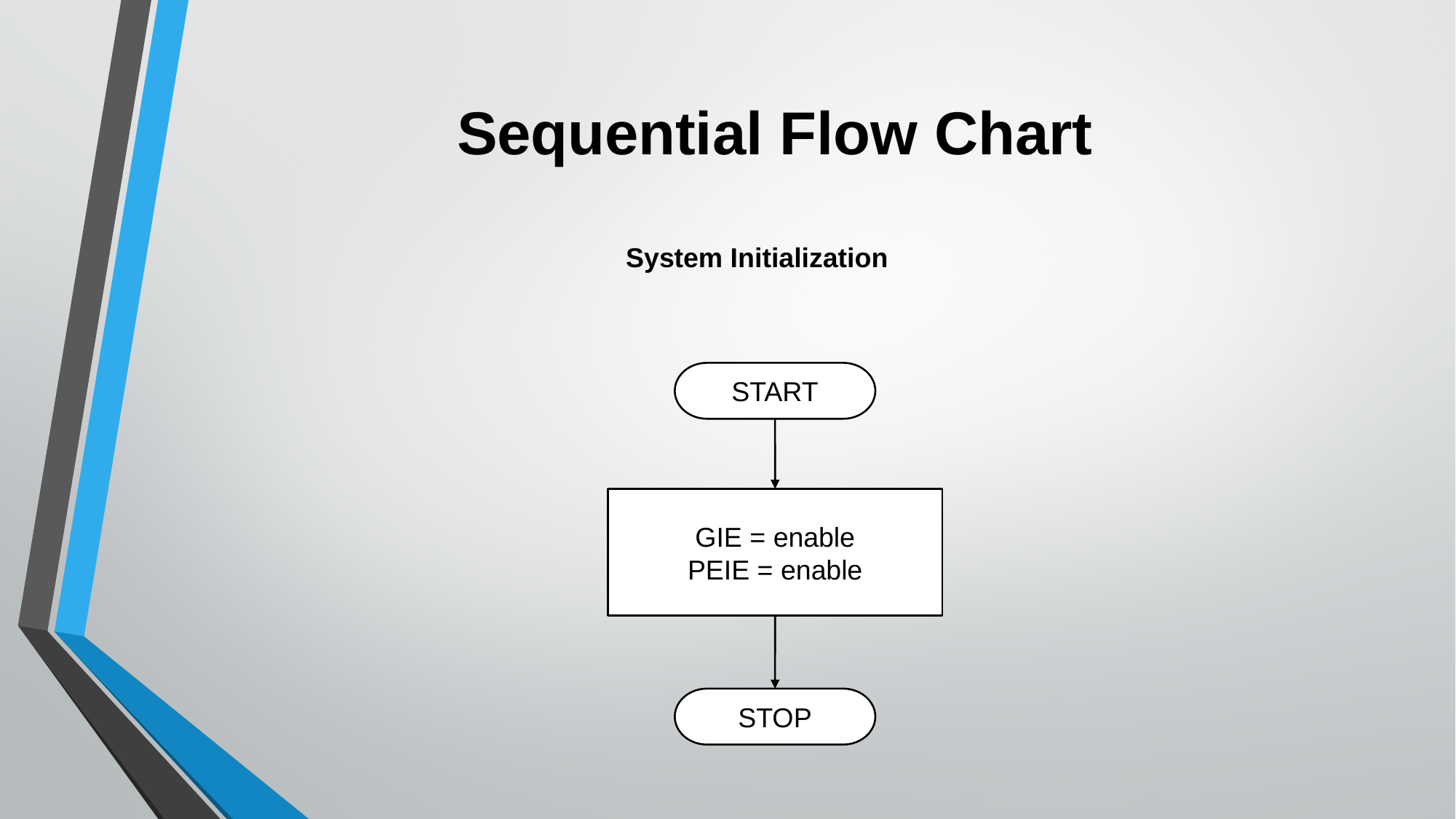

# Sequential Flow Chart
System Initialization
START
GIE = enable
PEIE = enable
STOP